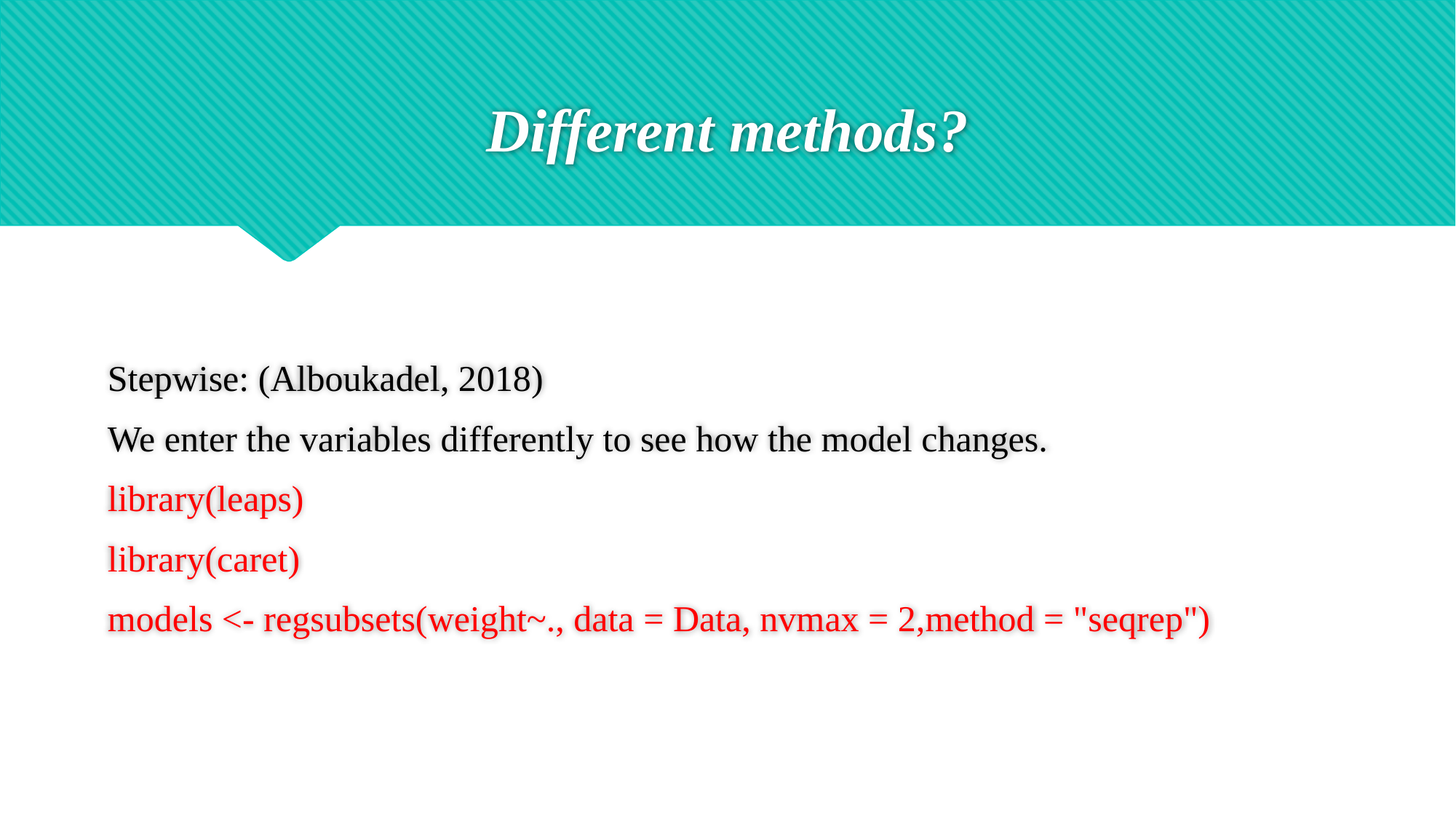

# Different methods?
Stepwise: (Alboukadel, 2018)
We enter the variables differently to see how the model changes.
library(leaps)
library(caret)
models <- regsubsets(weight~., data = Data, nvmax = 2,method = "seqrep")